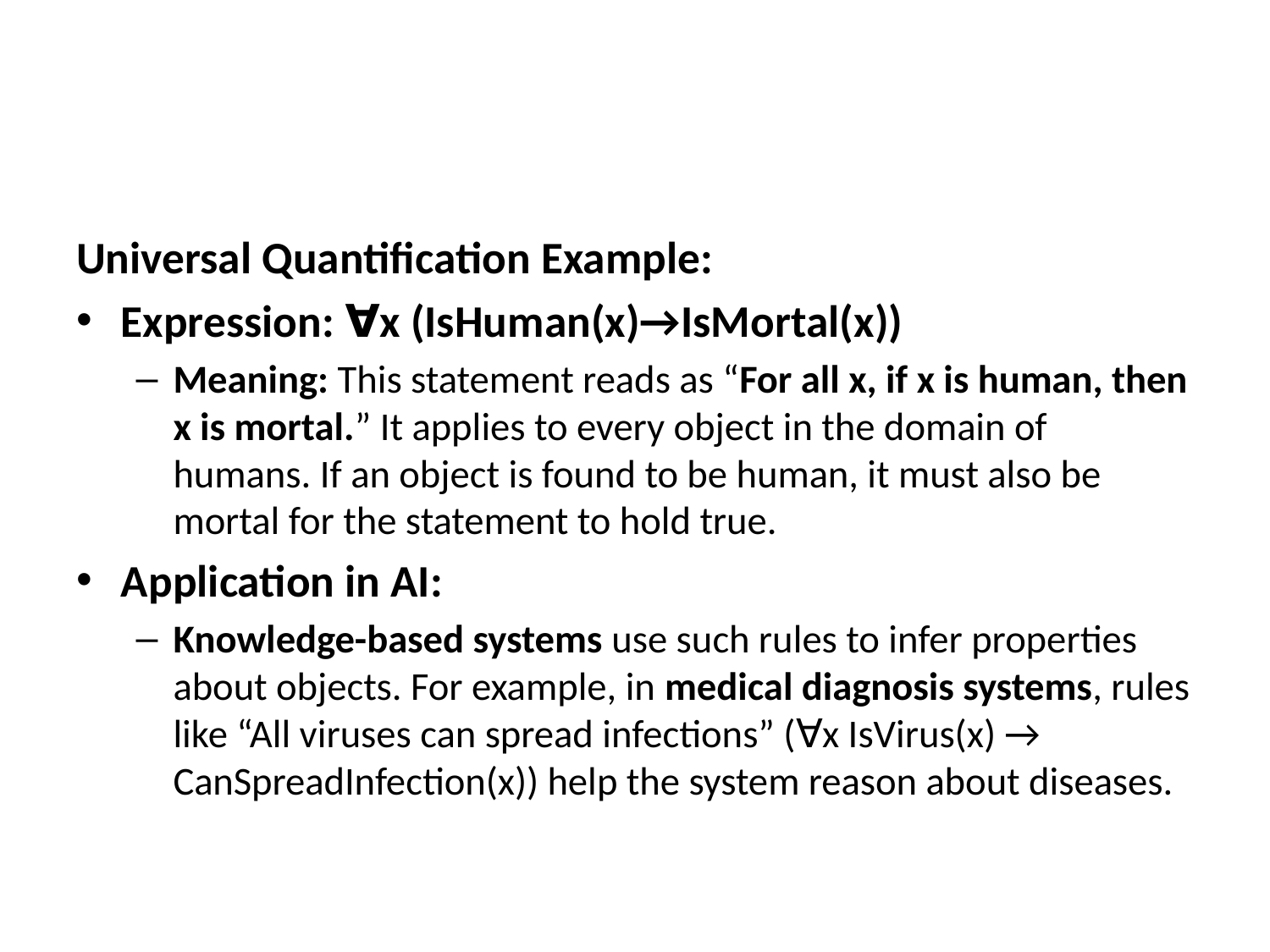

#
Universal Quantification Example:
Expression: ∀x (IsHuman(x)→IsMortal(x))
Meaning: This statement reads as “For all x, if x is human, then x is mortal.” It applies to every object in the domain of humans. If an object is found to be human, it must also be mortal for the statement to hold true.
Application in AI:
Knowledge-based systems use such rules to infer properties about objects. For example, in medical diagnosis systems, rules like “All viruses can spread infections” (∀x IsVirus(x) → CanSpreadInfection(x)) help the system reason about diseases.